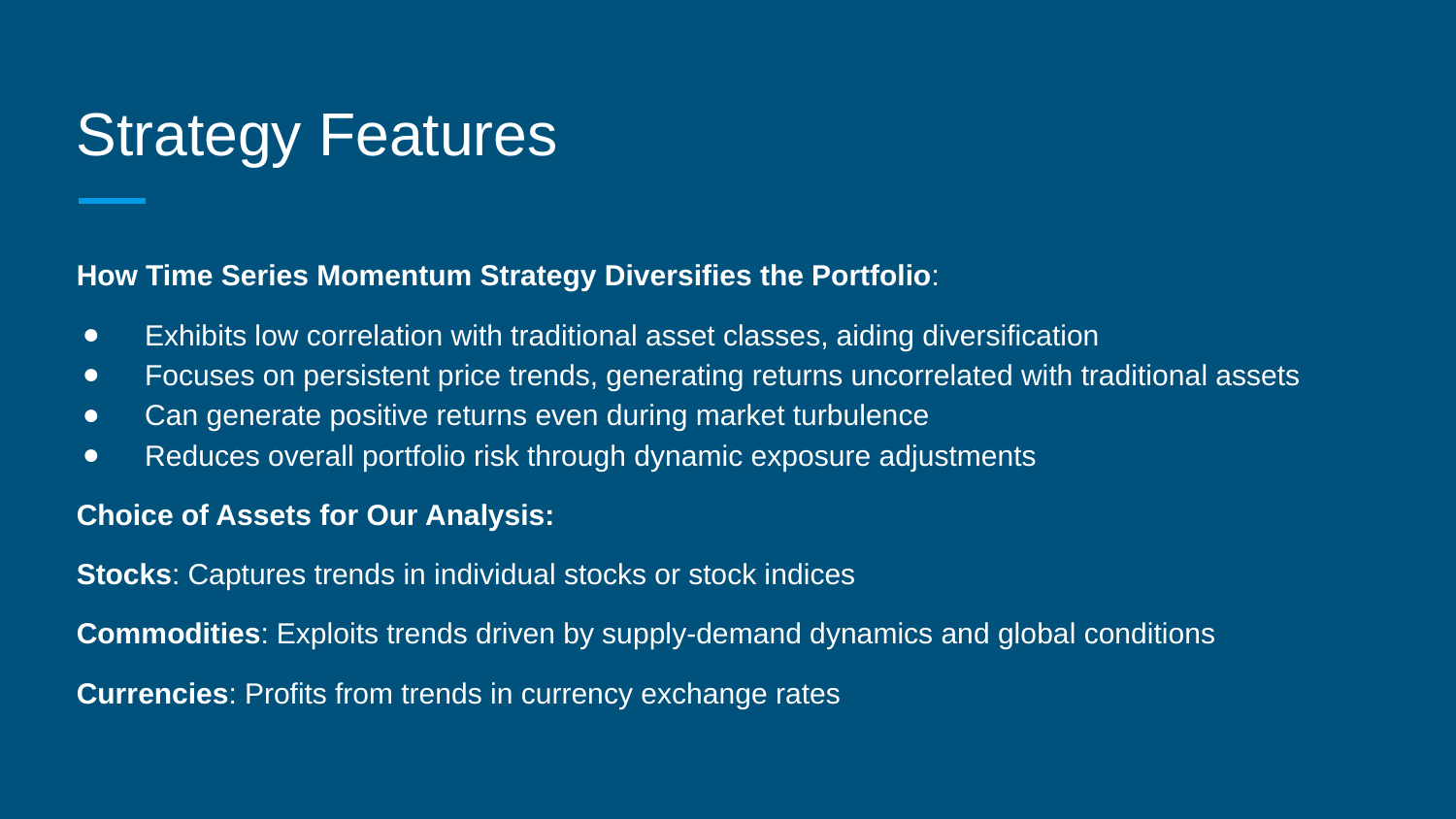

# Strategy Features
How Time Series Momentum Strategy Diversifies the Portfolio:
Exhibits low correlation with traditional asset classes, aiding diversification
Focuses on persistent price trends, generating returns uncorrelated with traditional assets
Can generate positive returns even during market turbulence
Reduces overall portfolio risk through dynamic exposure adjustments
Choice of Assets for Our Analysis:
Stocks: Captures trends in individual stocks or stock indices
Commodities: Exploits trends driven by supply-demand dynamics and global conditions
Currencies: Profits from trends in currency exchange rates